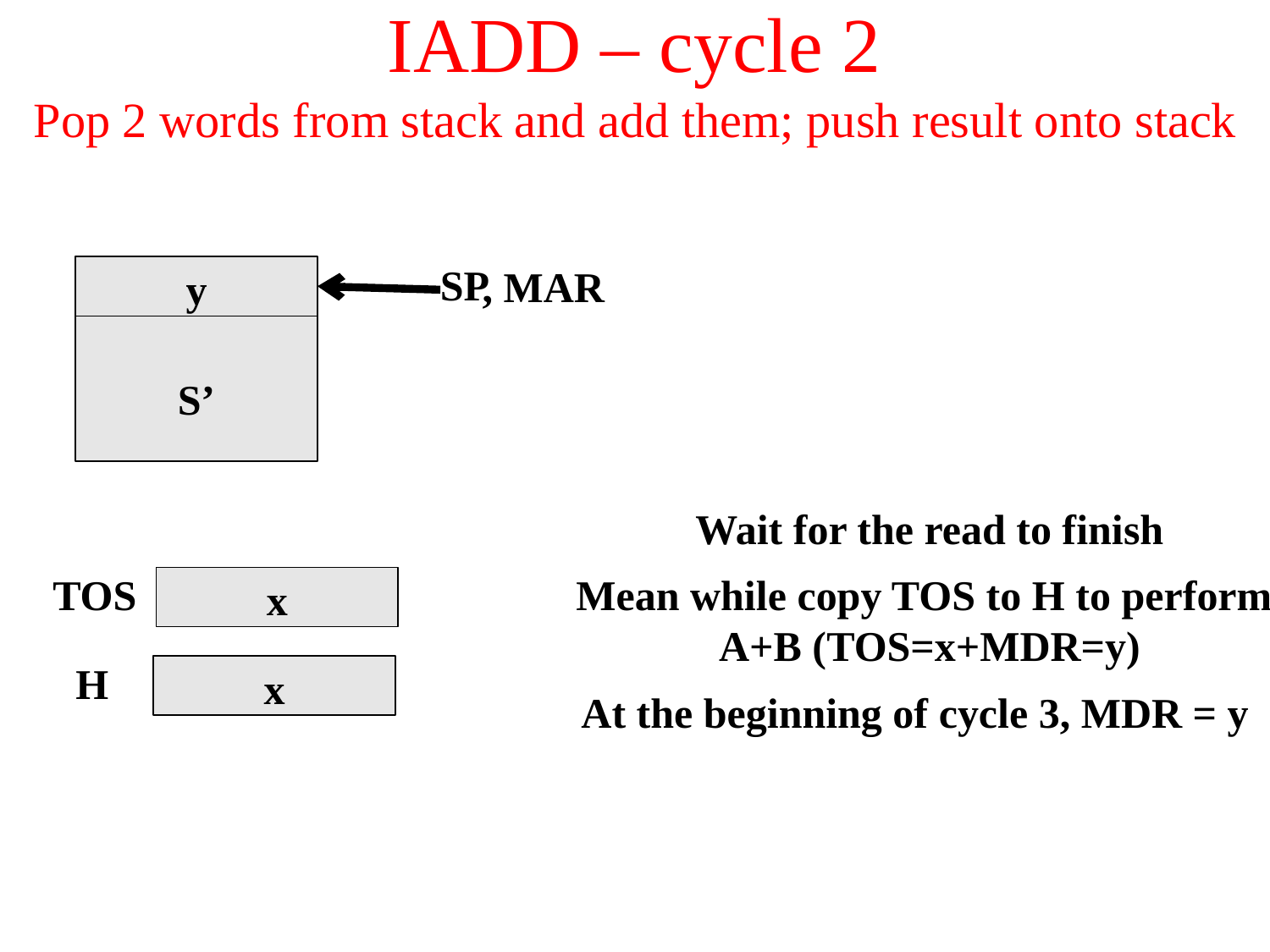

# IADD – cycle 2 Pop 2 words from stack and add them; push result onto stack
SP
, MAR
y

S’
Wait for the read to finish
TOS
Mean while copy TOS to H to perform
A+B (TOS=x+MDR=y)
x
H
x
At the beginning of cycle 3, MDR = y